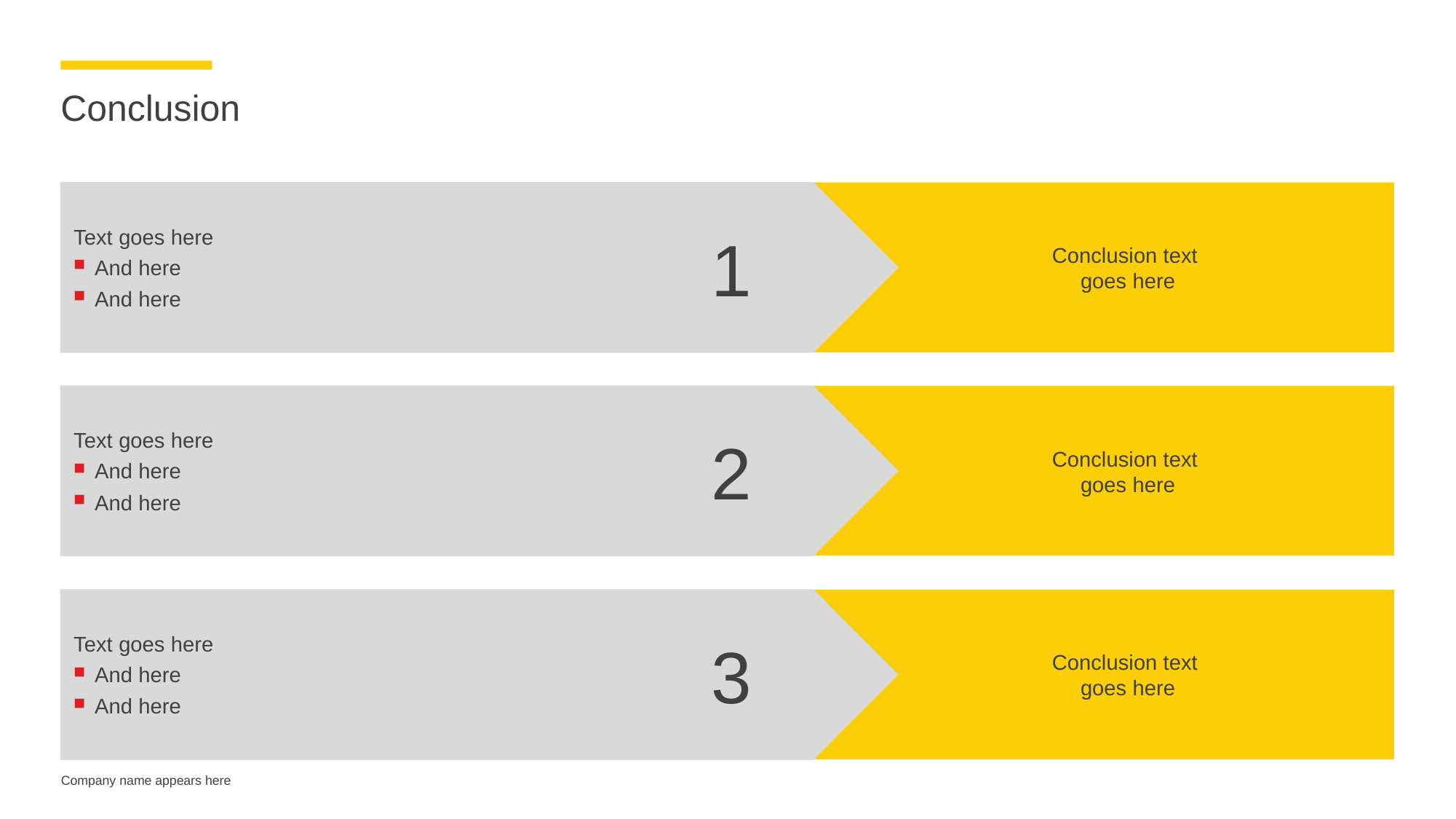

# Conclusion
Text goes here
And here
And here
1
Conclusion text
goes here
Text goes here
And here
And here
2
Conclusion text
goes here
Text goes here
And here
And here
3
Conclusion text
goes here